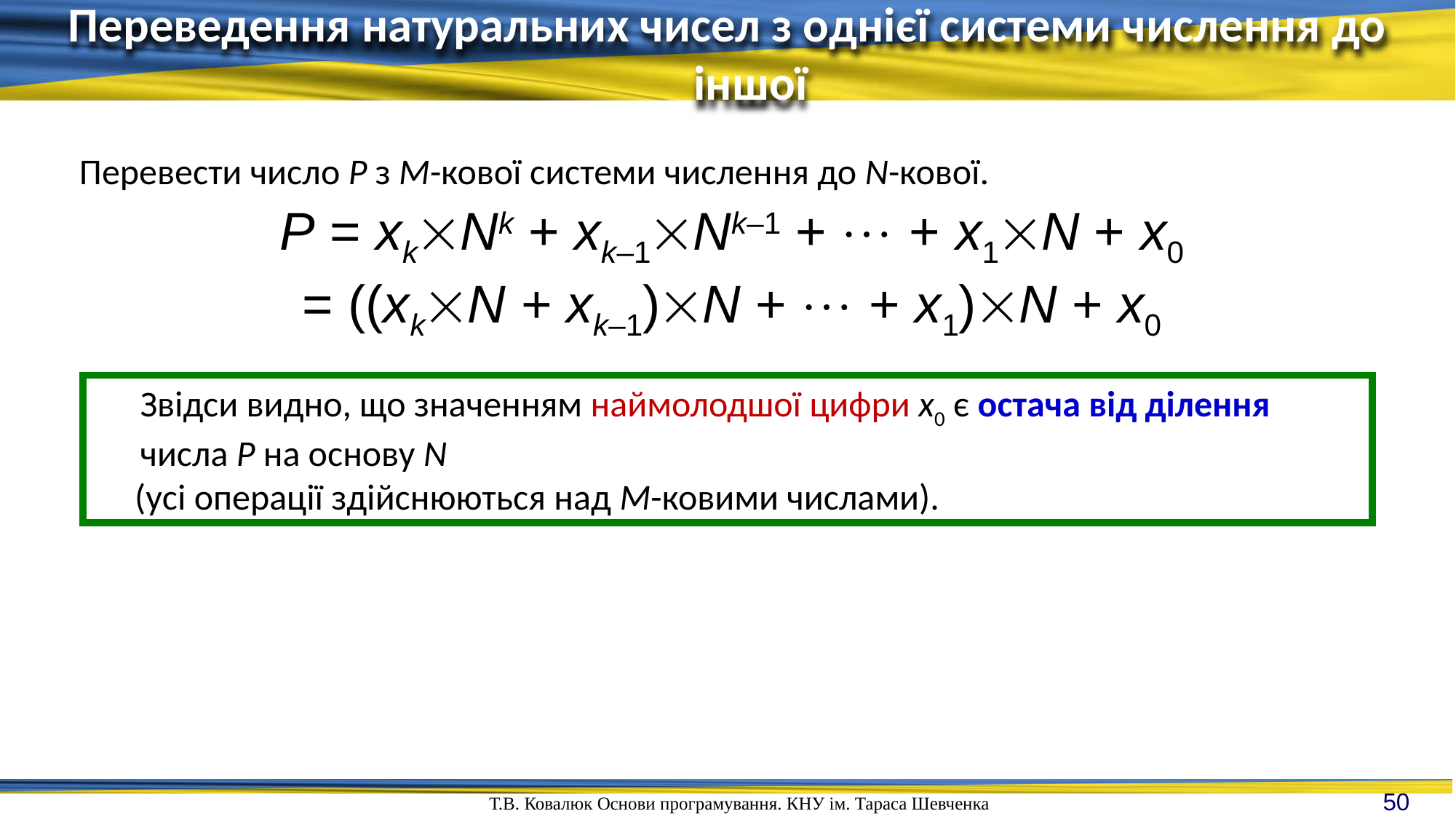

Переведення натуральних чисел з однієї системи числення до іншої
Перевести число P з M-кової системи числення до N-кової.
P = xk×Nk + xk–1×Nk–1 + … + x1×N + x0 = ((xk×N + xk–1)×N + … + x1)×N + x0
	Звідси видно, що значенням наймолодшої цифри x0 є остача від ділення числа P на основу N
     (усі операції здійснюються над M-ковими числами).